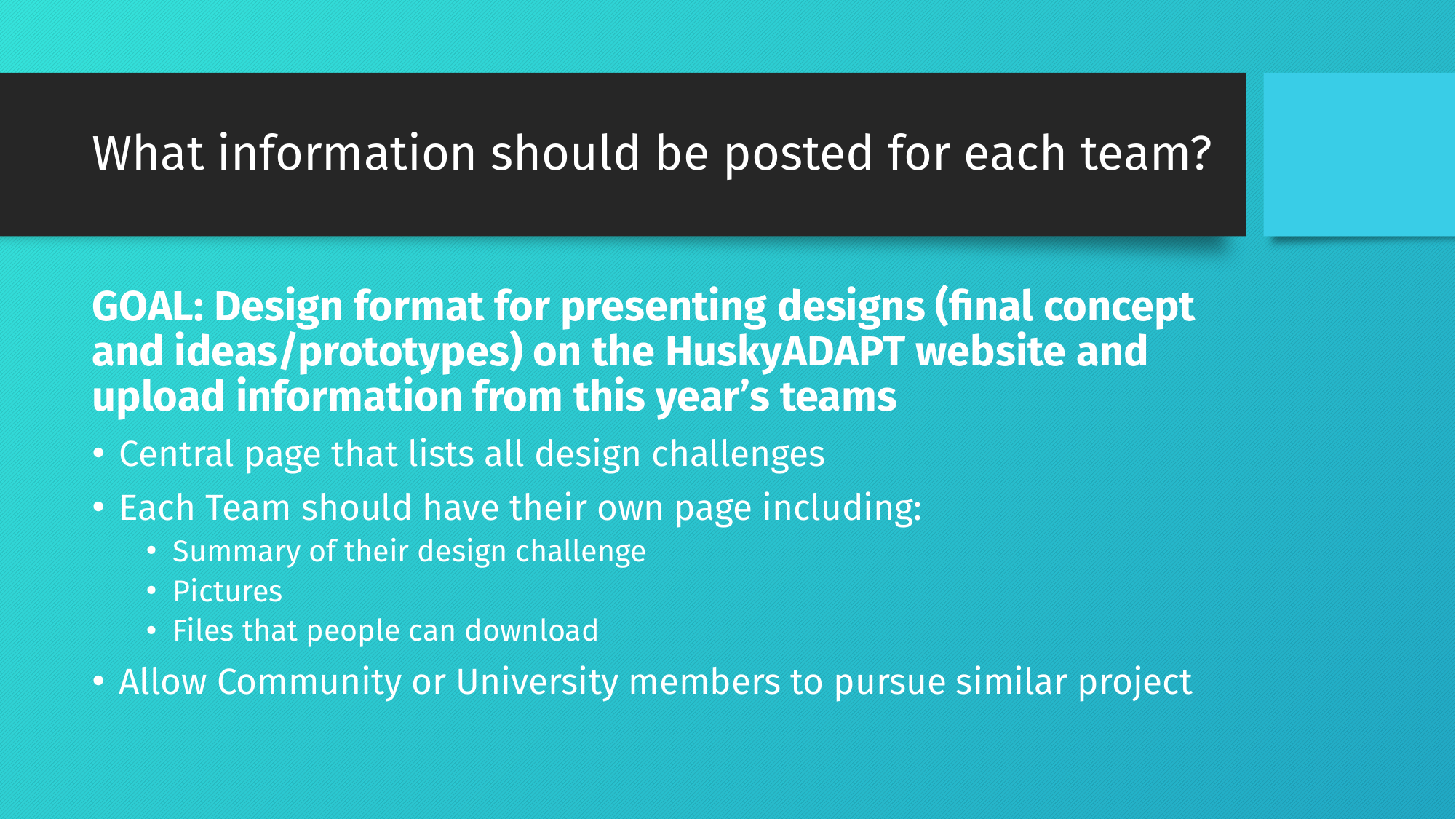

# What information should be posted for each team?
GOAL: Design format for presenting designs (final concept and ideas/prototypes) on the HuskyADAPT website and upload information from this year’s teams
Central page that lists all design challenges
Each Team should have their own page including:
Summary of their design challenge
Pictures
Files that people can download
Allow Community or University members to pursue similar project